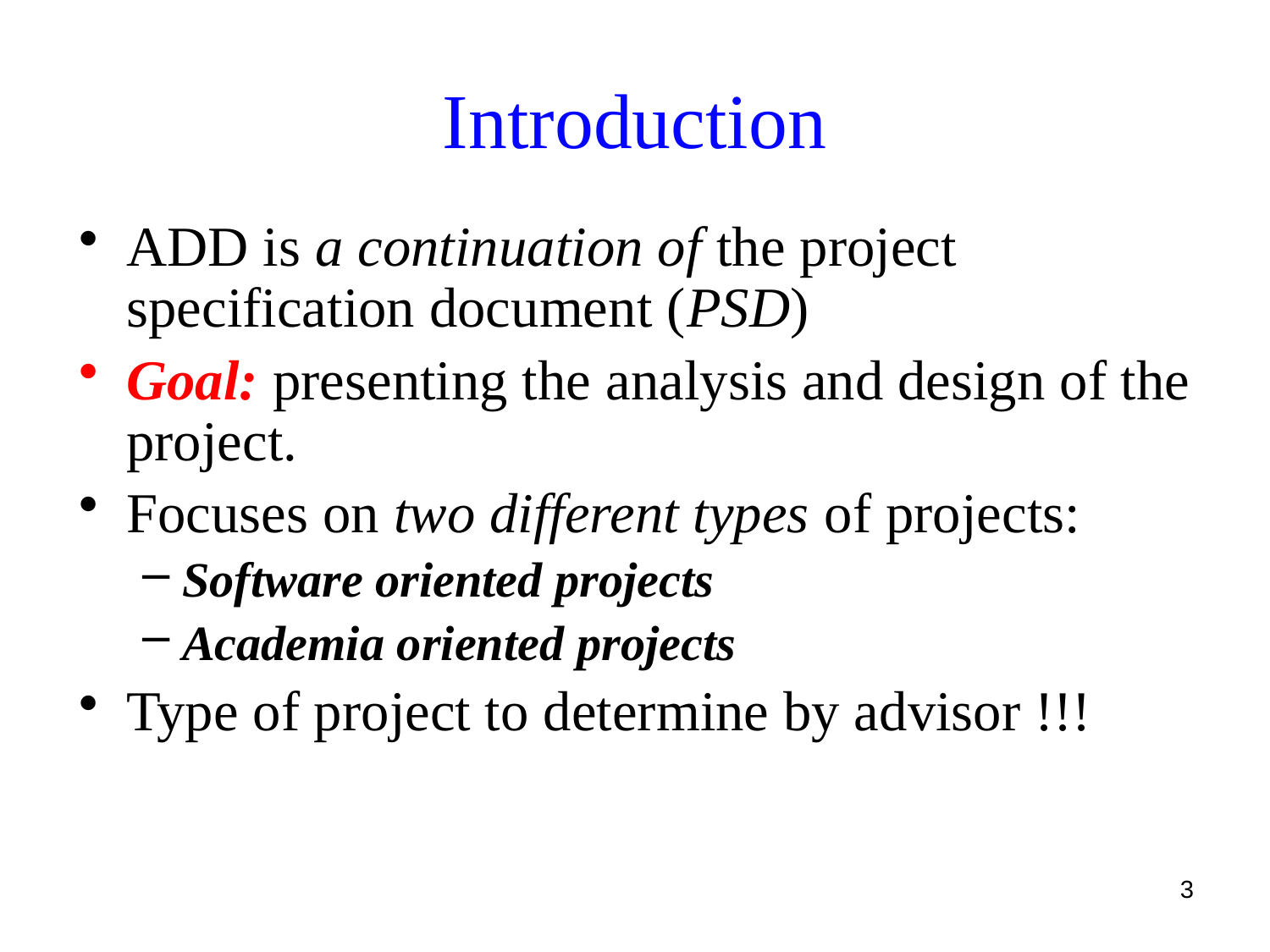

# Introduction
ADD is a continuation of the project specification document (PSD)
Goal: presenting the analysis and design of the project.
Focuses on two different types of projects:
Software oriented projects
Academia oriented projects
Type of project to determine by advisor !!!
3